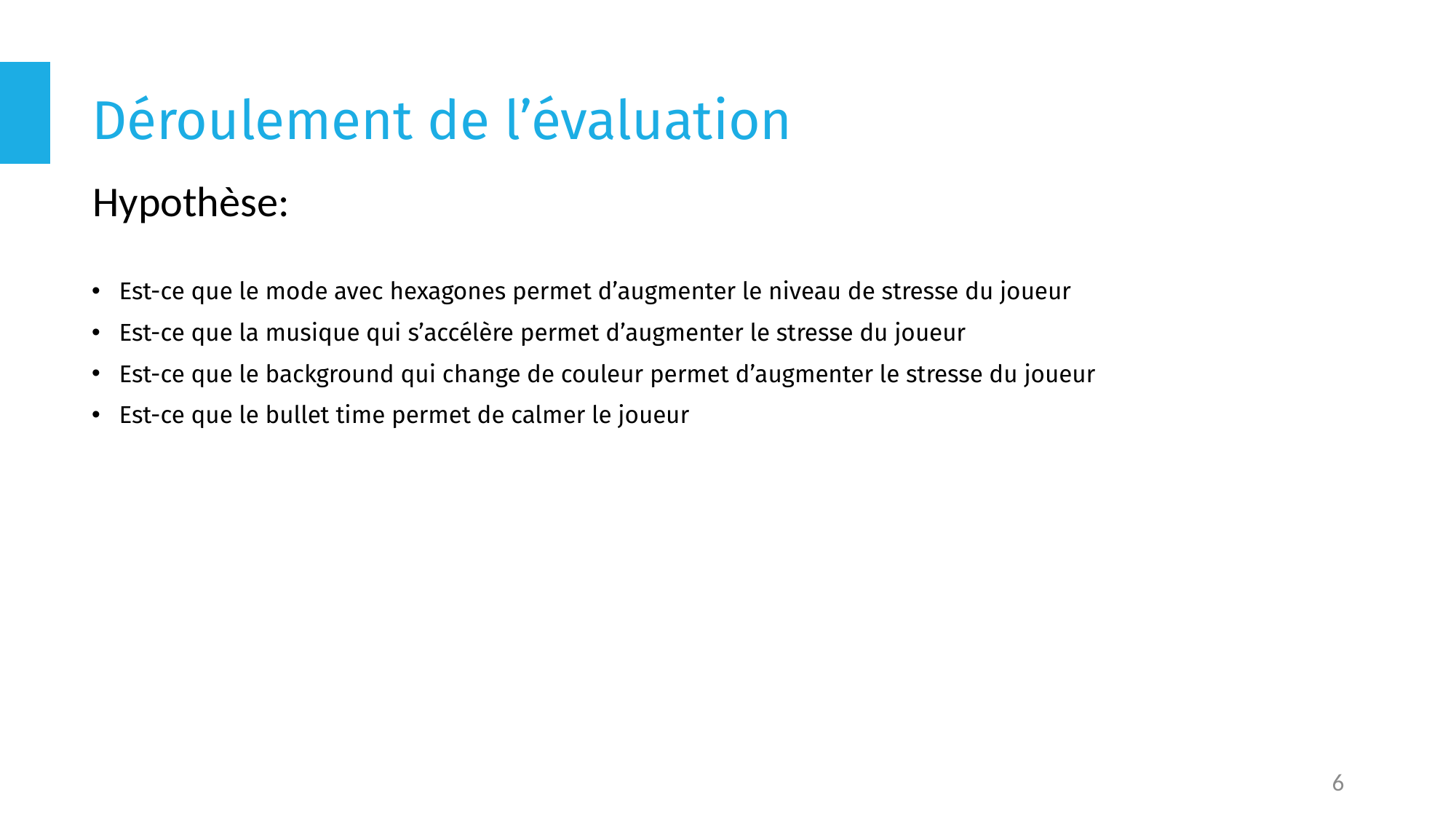

# Déroulement de l’évaluation
Hypothèse:
Est-ce que le mode avec hexagones permet d’augmenter le niveau de stresse du joueur
Est-ce que la musique qui s’accélère permet d’augmenter le stresse du joueur
Est-ce que le background qui change de couleur permet d’augmenter le stresse du joueur
Est-ce que le bullet time permet de calmer le joueur
6